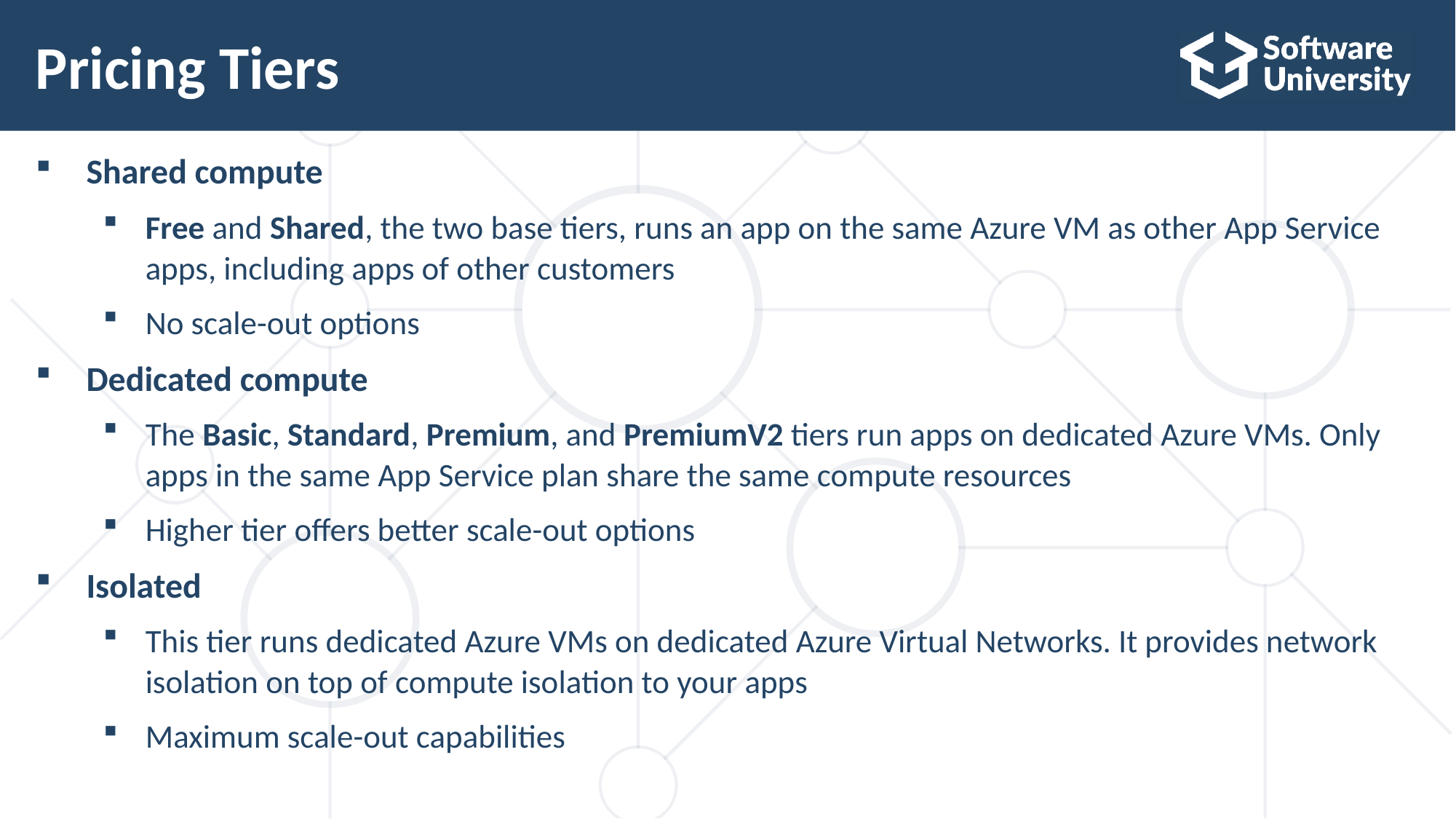

# Pricing Tiers
Shared compute
Free and Shared, the two base tiers, runs an app on the same Azure VM as other App Service apps, including apps of other customers
No scale-out options
Dedicated compute
The Basic, Standard, Premium, and PremiumV2 tiers run apps on dedicated Azure VMs. Only apps in the same App Service plan share the same compute resources
Higher tier offers better scale-out options
Isolated
This tier runs dedicated Azure VMs on dedicated Azure Virtual Networks. It provides network isolation on top of compute isolation to your apps
Maximum scale-out capabilities